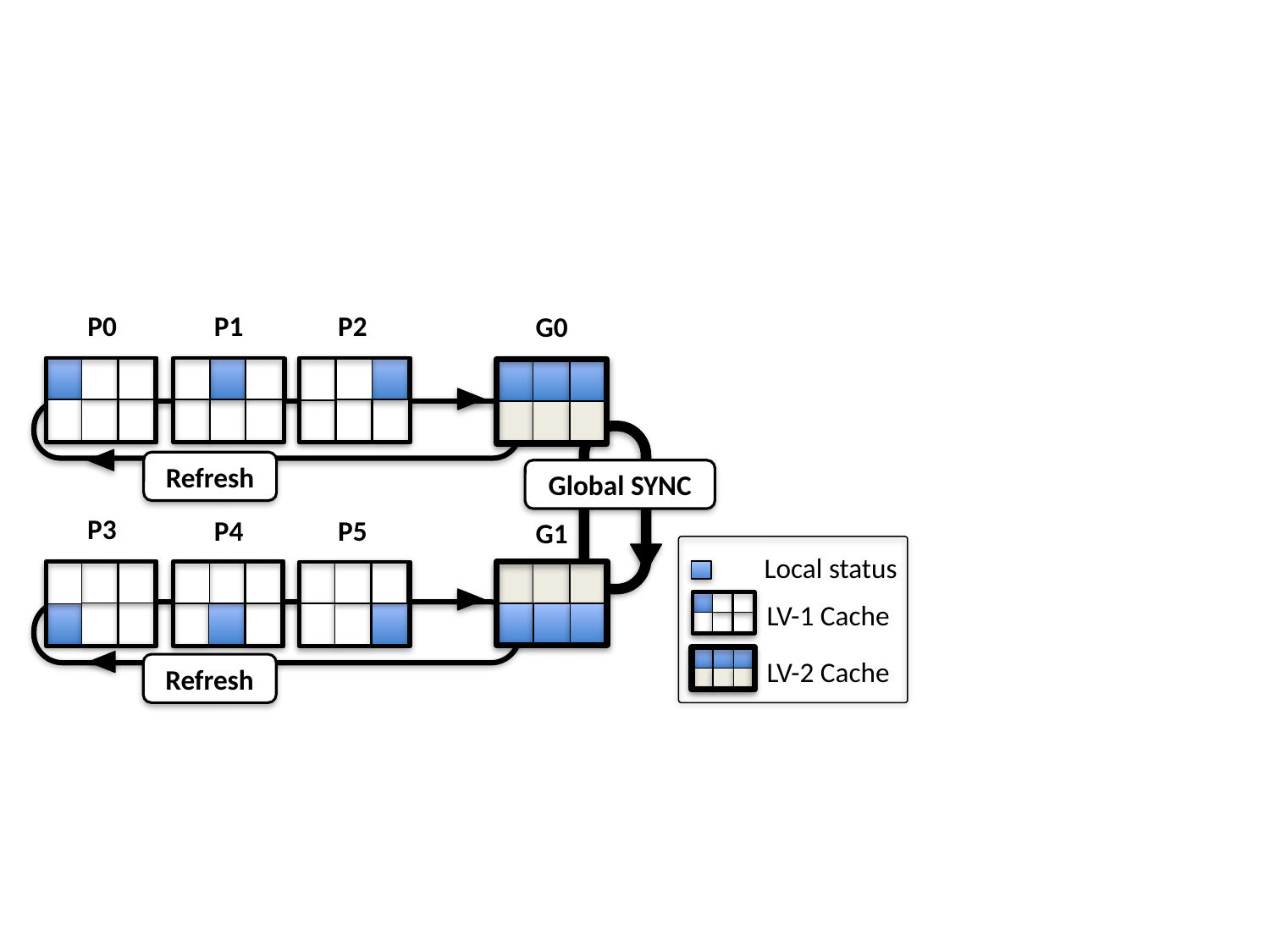

P0
P1
P2
G0

Refresh

Global SYNC
P3
P4
P5
G1

Local status

LV-1 Cache

LV-2 Cache

Refresh
remote node
Ghost Process
Level-1 cache
Level-2 cache